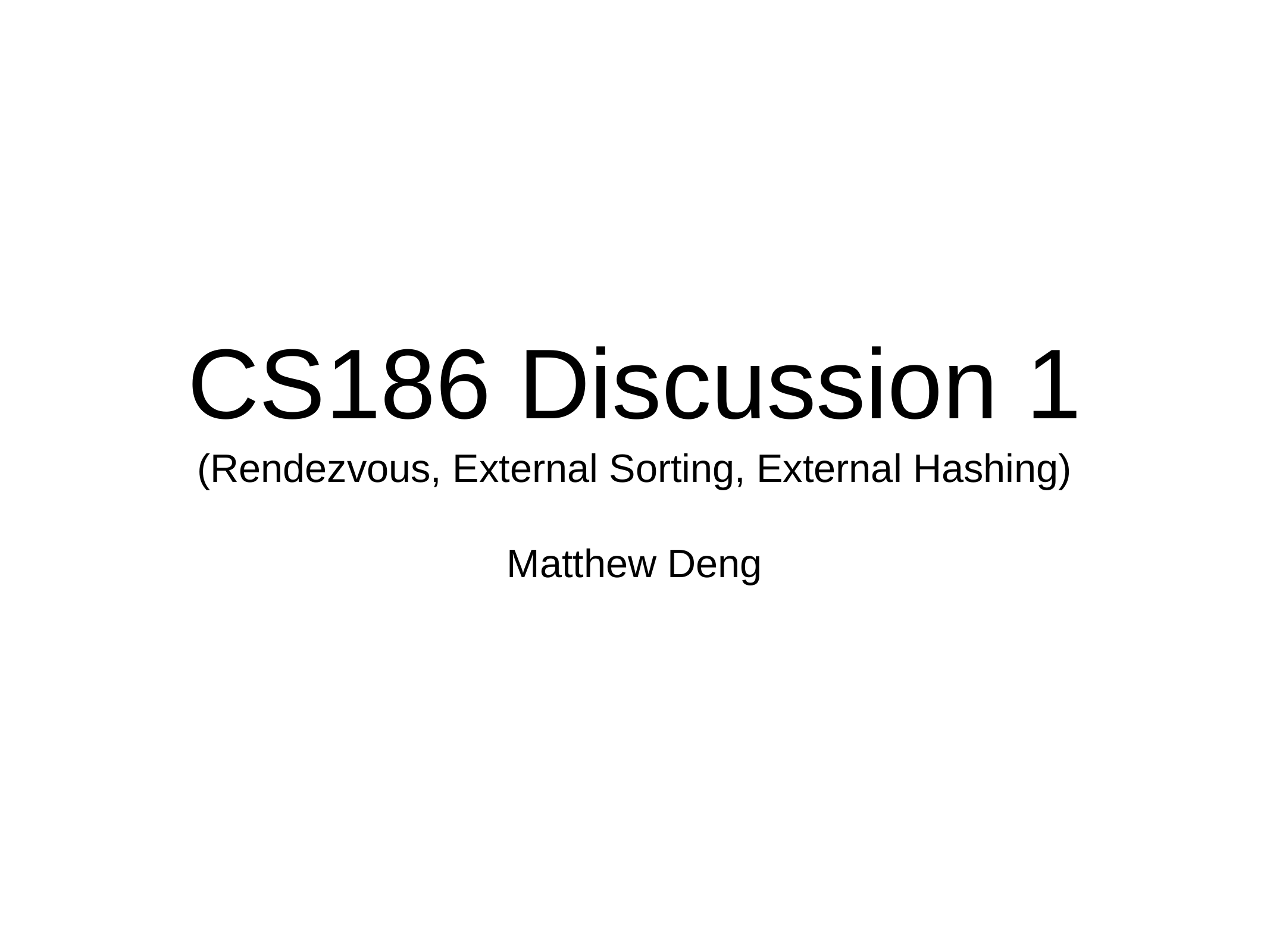

# CS186 Discussion 1
(Rendezvous, External Sorting, External Hashing)

Matthew Deng